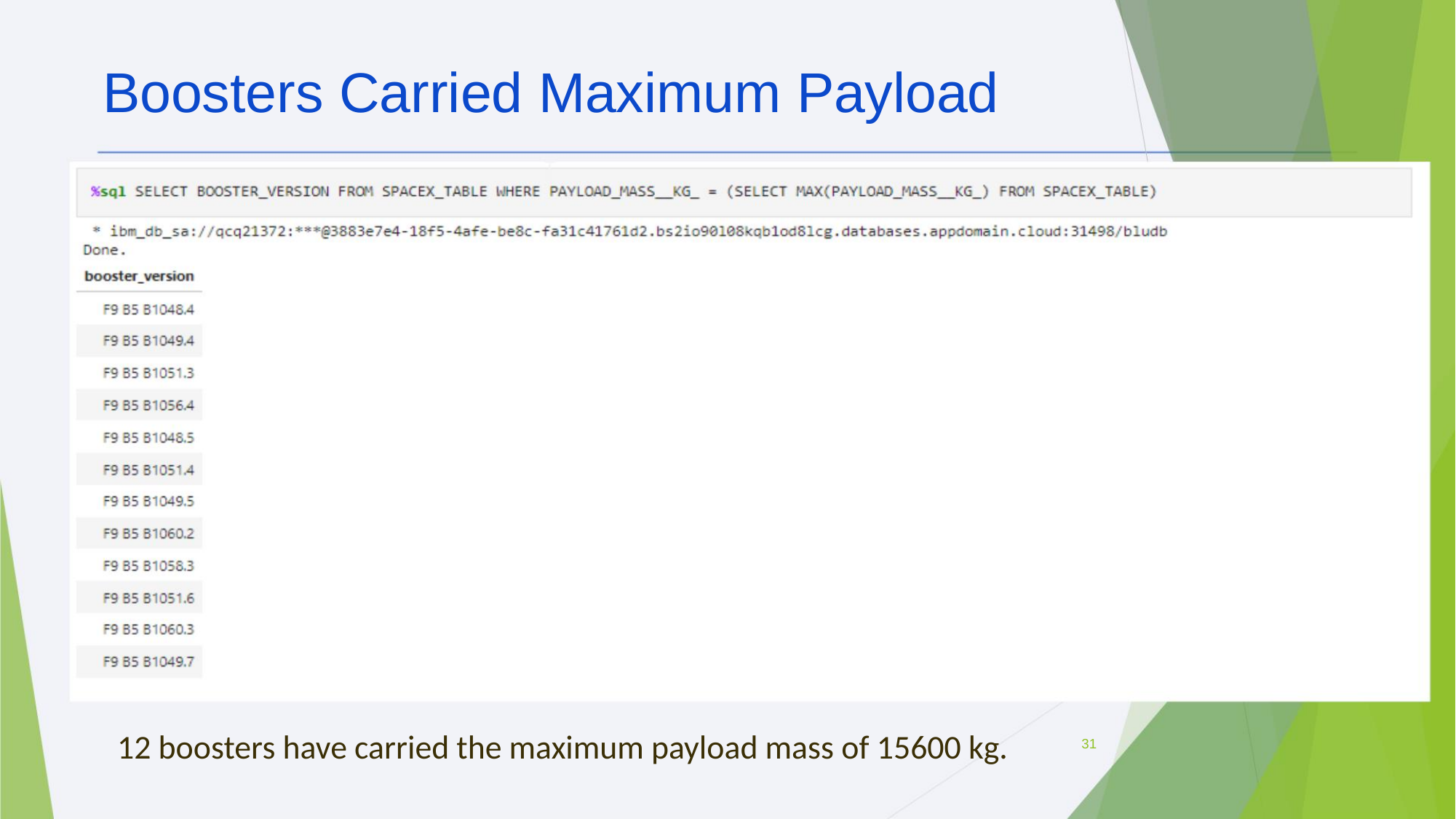

Boosters Carried Maximum Payload
12 boosters have carried the maximum payload mass of 15600 kg.
31